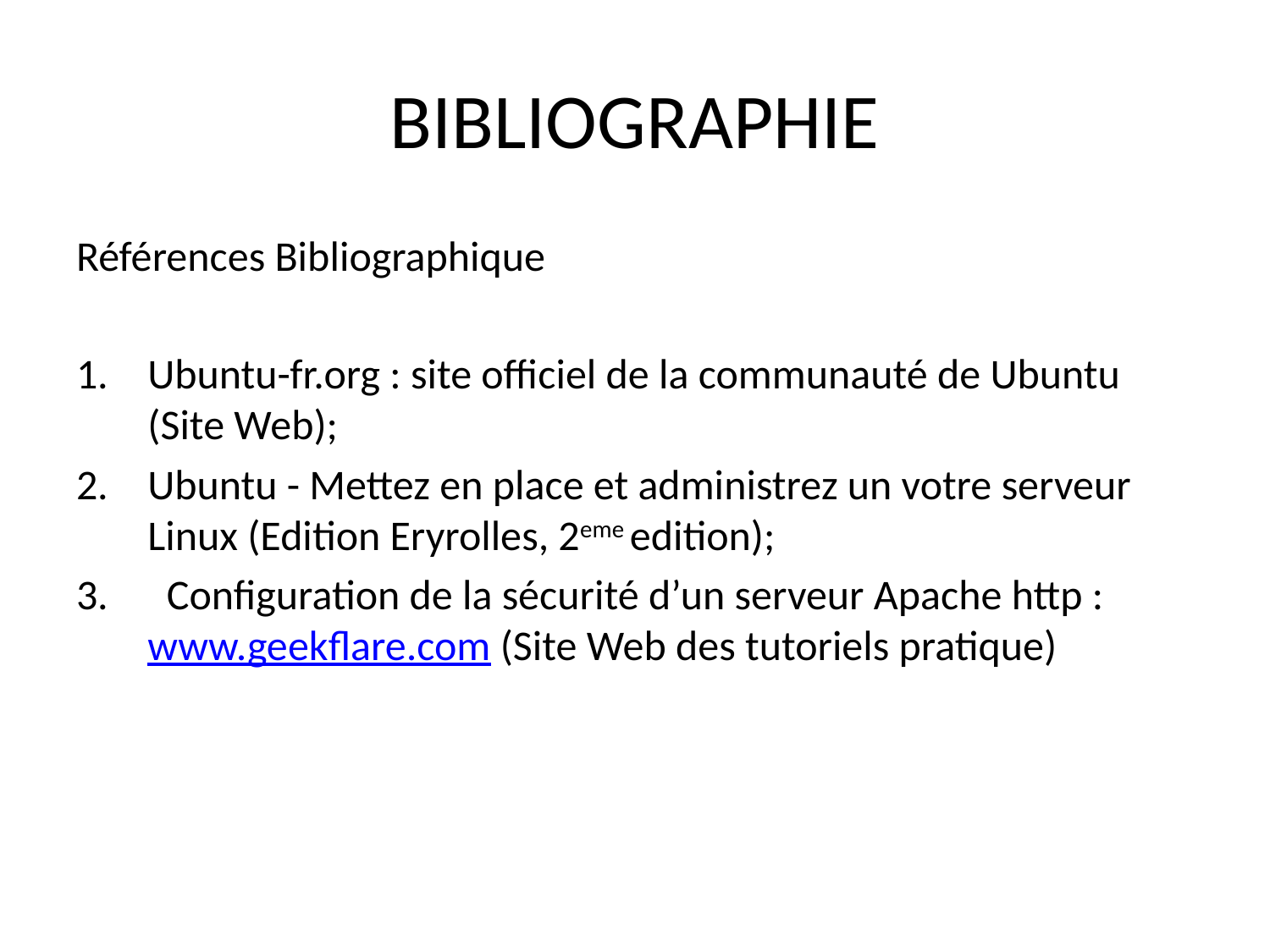

# BIBLIOGRAPHIE
Références Bibliographique

Ubuntu-fr.org : site officiel de la communauté de Ubuntu (Site Web);
Ubuntu - Mettez en place et administrez un votre serveur Linux (Edition Eryrolles, 2eme edition);
  Configuration de la sécurité d’un serveur Apache http : www.geekflare.com (Site Web des tutoriels pratique)